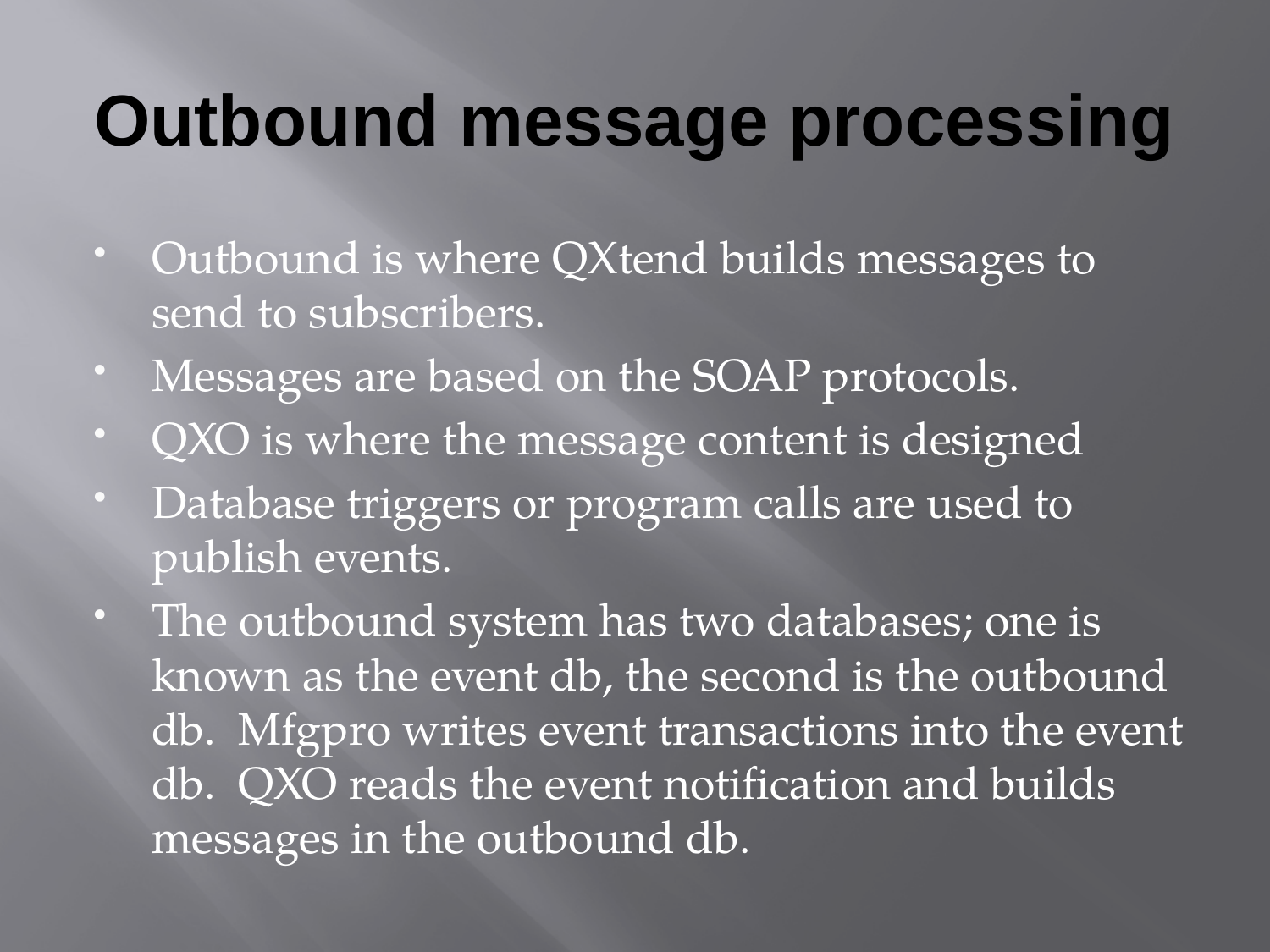

# Outbound message processing
Outbound is where QXtend builds messages to send to subscribers.
Messages are based on the SOAP protocols.
QXO is where the message content is designed
Database triggers or program calls are used to publish events.
The outbound system has two databases; one is known as the event db, the second is the outbound db.  Mfgpro writes event transactions into the event db.  QXO reads the event notification and builds messages in the outbound db.